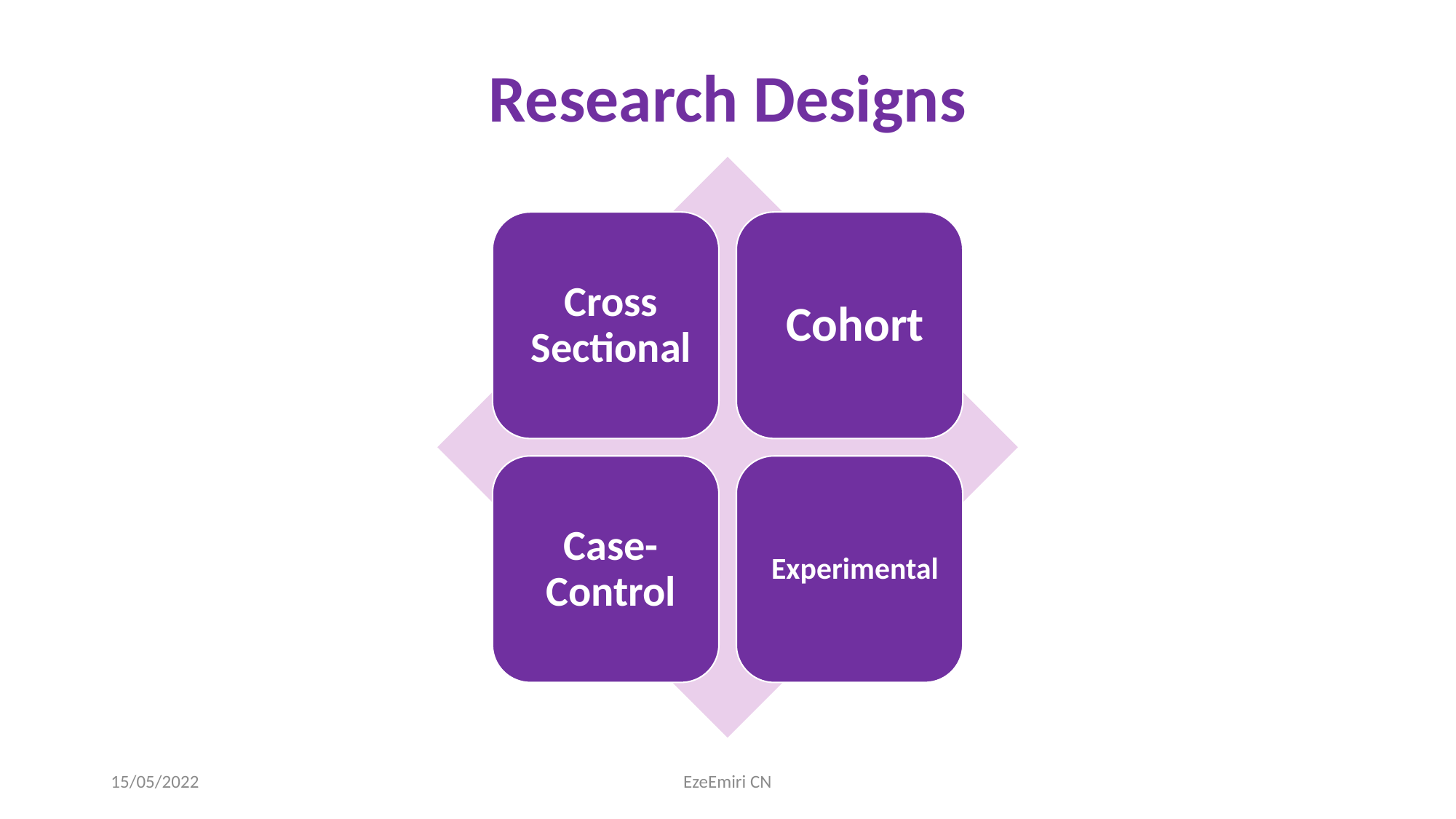

# Research Designs
Cross Sectional
Cohort
Case-Control
Experimental
15/05/2022
EzeEmiri CN